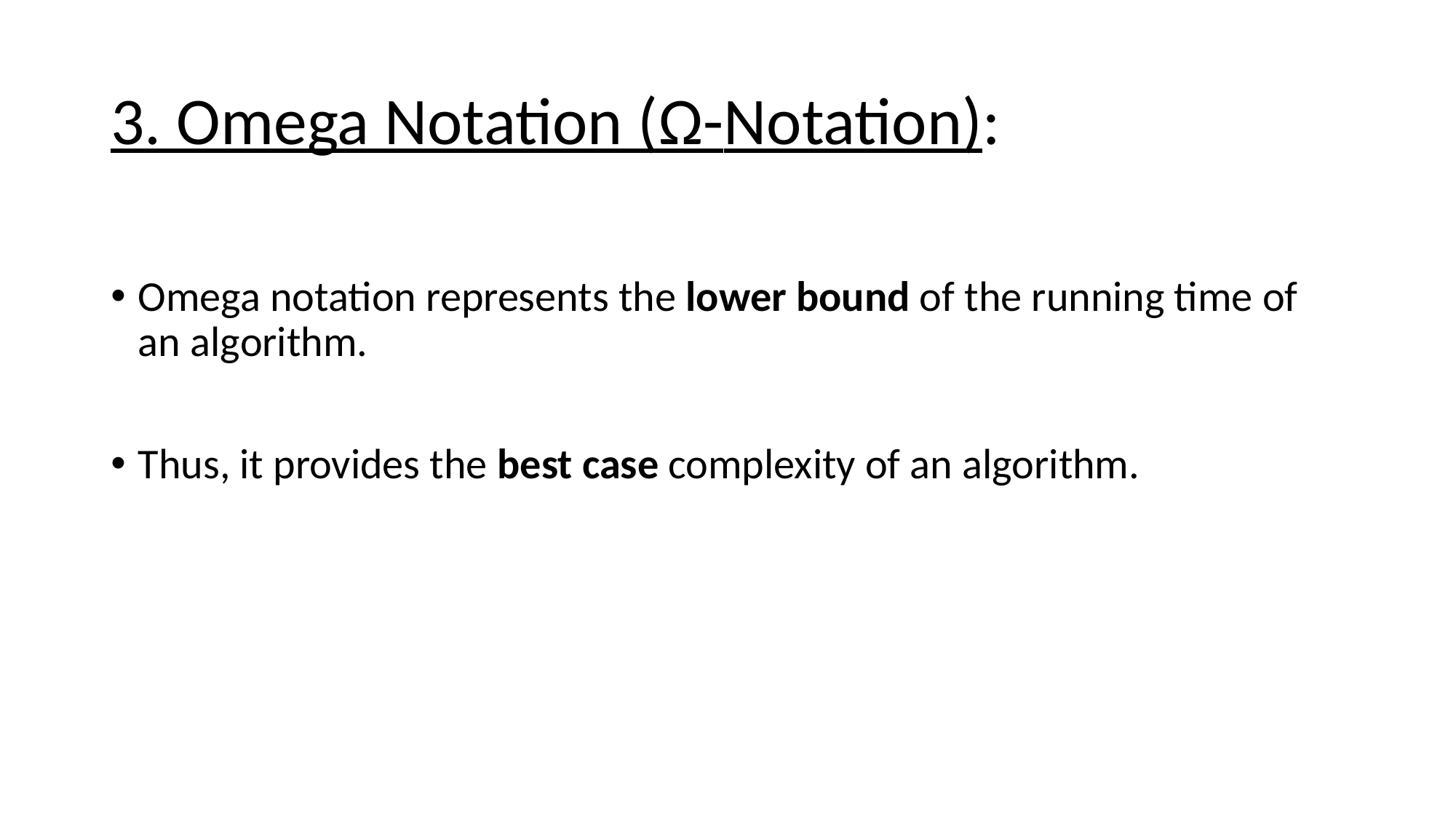

# 3. Omega Notation (Ω-Notation):
Omega notation represents the lower bound of the running time of an algorithm.

Thus, it provides the best case complexity of an algorithm.